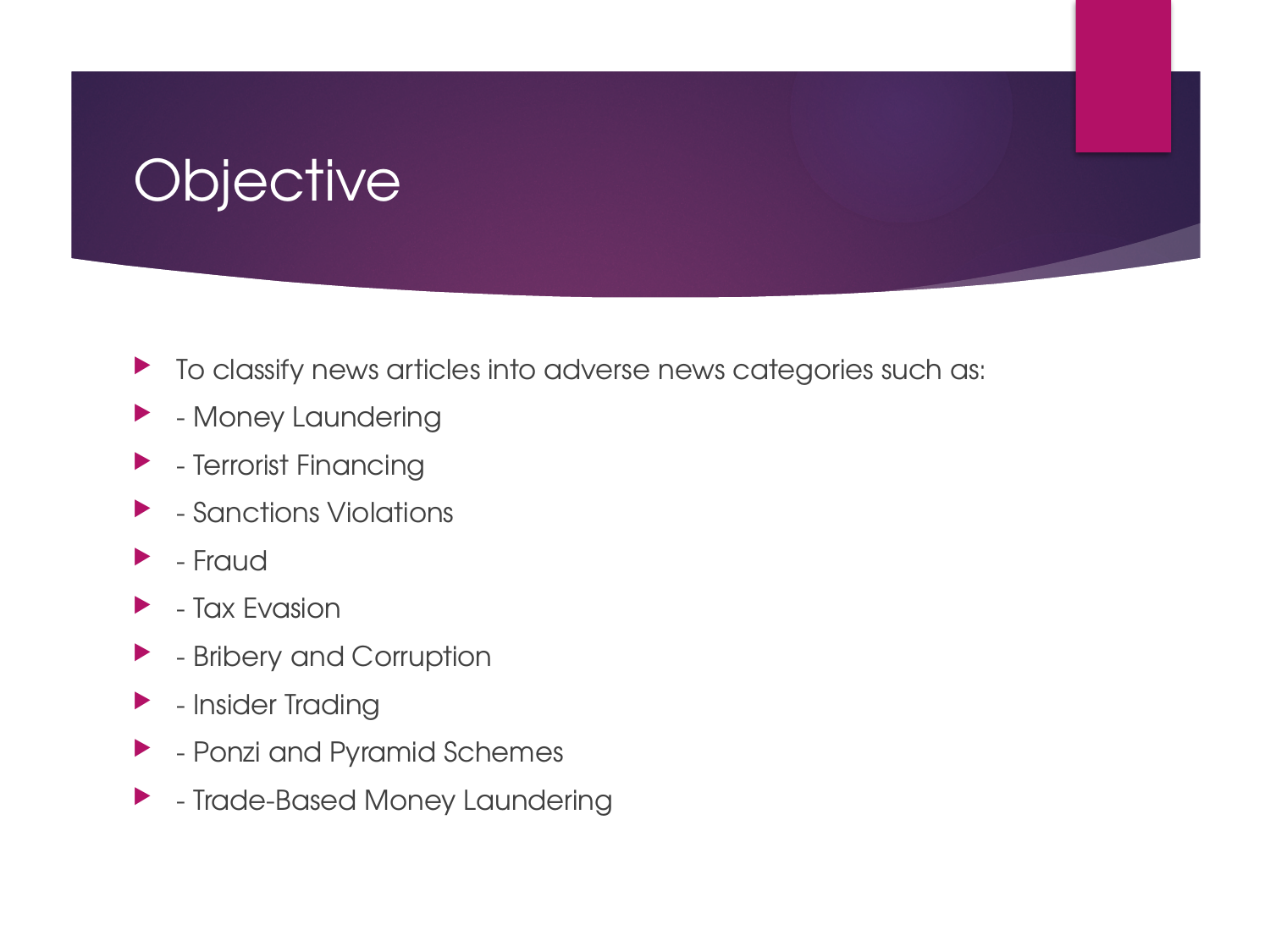

# Objective
To classify news articles into adverse news categories such as:
- Money Laundering
- Terrorist Financing
- Sanctions Violations
- Fraud
- Tax Evasion
- Bribery and Corruption
- Insider Trading
- Ponzi and Pyramid Schemes
- Trade-Based Money Laundering